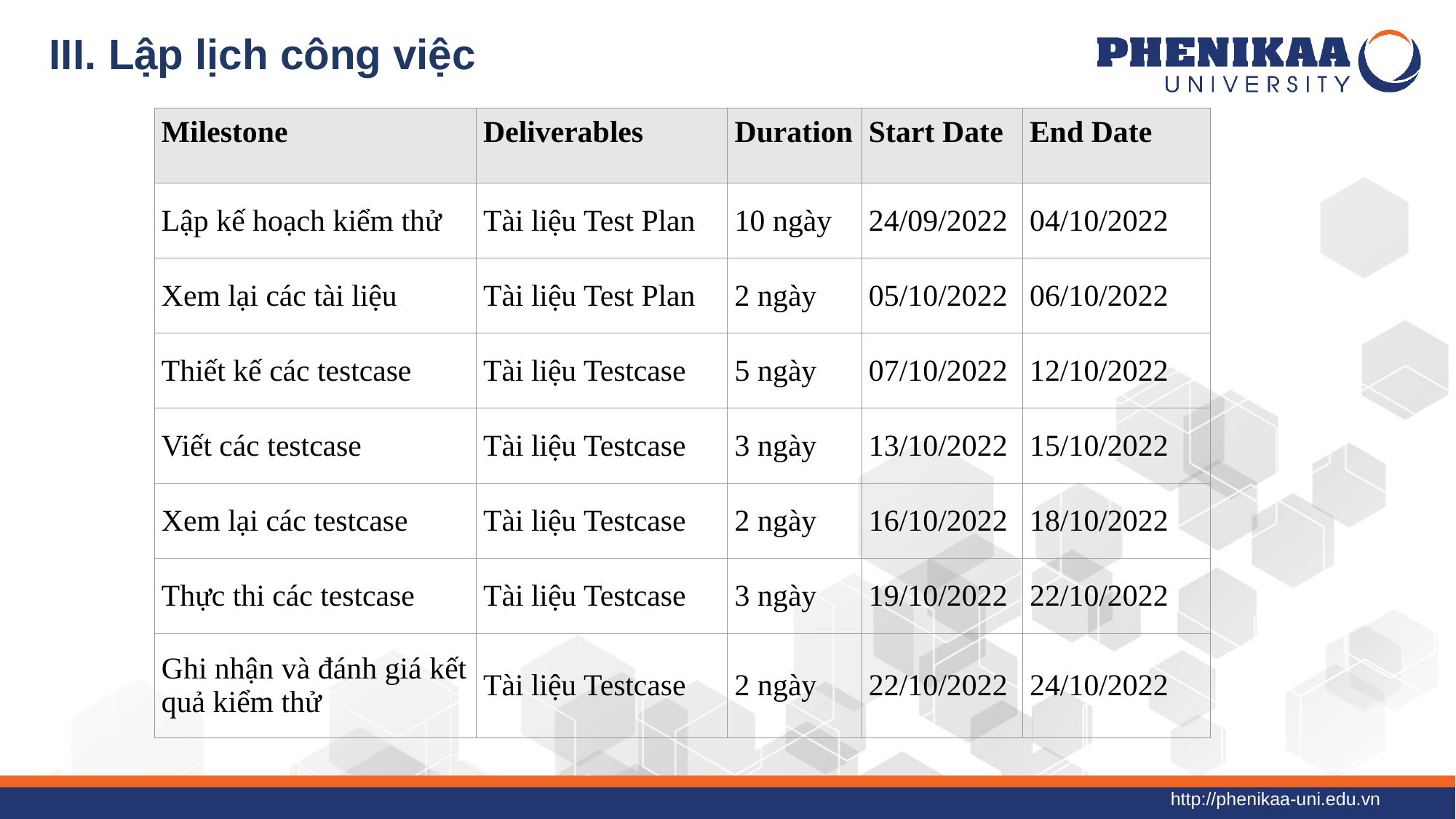

# III. Lập lịch công việc
| Milestone | Deliverables | Duration | Start Date | End Date |
| --- | --- | --- | --- | --- |
| Lập kế hoạch kiểm thử | Tài liệu Test Plan | 10 ngày | 24/09/2022 | 04/10/2022 |
| Xem lại các tài liệu | Tài liệu Test Plan | 2 ngày | 05/10/2022 | 06/10/2022 |
| Thiết kế các testcase | Tài liệu Testcase | 5 ngày | 07/10/2022 | 12/10/2022 |
| Viết các testcase | Tài liệu Testcase | 3 ngày | 13/10/2022 | 15/10/2022 |
| Xem lại các testcase | Tài liệu Testcase | 2 ngày | 16/10/2022 | 18/10/2022 |
| Thực thi các testcase | Tài liệu Testcase | 3 ngày | 19/10/2022 | 22/10/2022 |
| Ghi nhận và đánh giá kết quả kiểm thử | Tài liệu Testcase | 2 ngày | 22/10/2022 | 24/10/2022 |